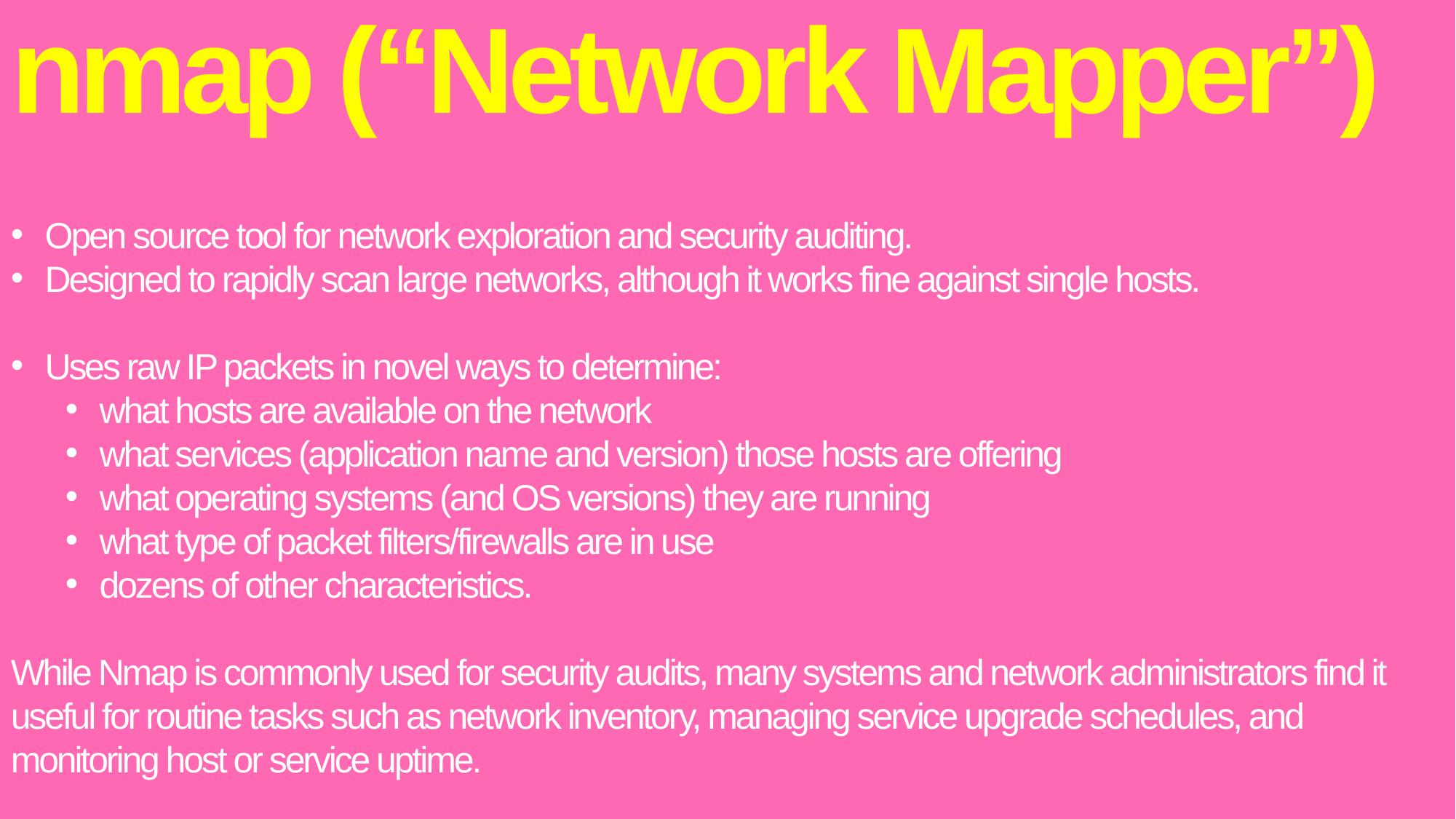

# nmap (“Network Mapper”)
Open source tool for network exploration and security auditing.
Designed to rapidly scan large networks, although it works fine against single hosts.

Uses raw IP packets in novel ways to determine:
what hosts are available on the network
what services (application name and version) those hosts are offering
what operating systems (and OS versions) they are running
what type of packet filters/firewalls are in use
dozens of other characteristics.

While Nmap is commonly used for security audits, many systems and network administrators find it useful for routine tasks such as network inventory, managing service upgrade schedules, and monitoring host or service uptime.